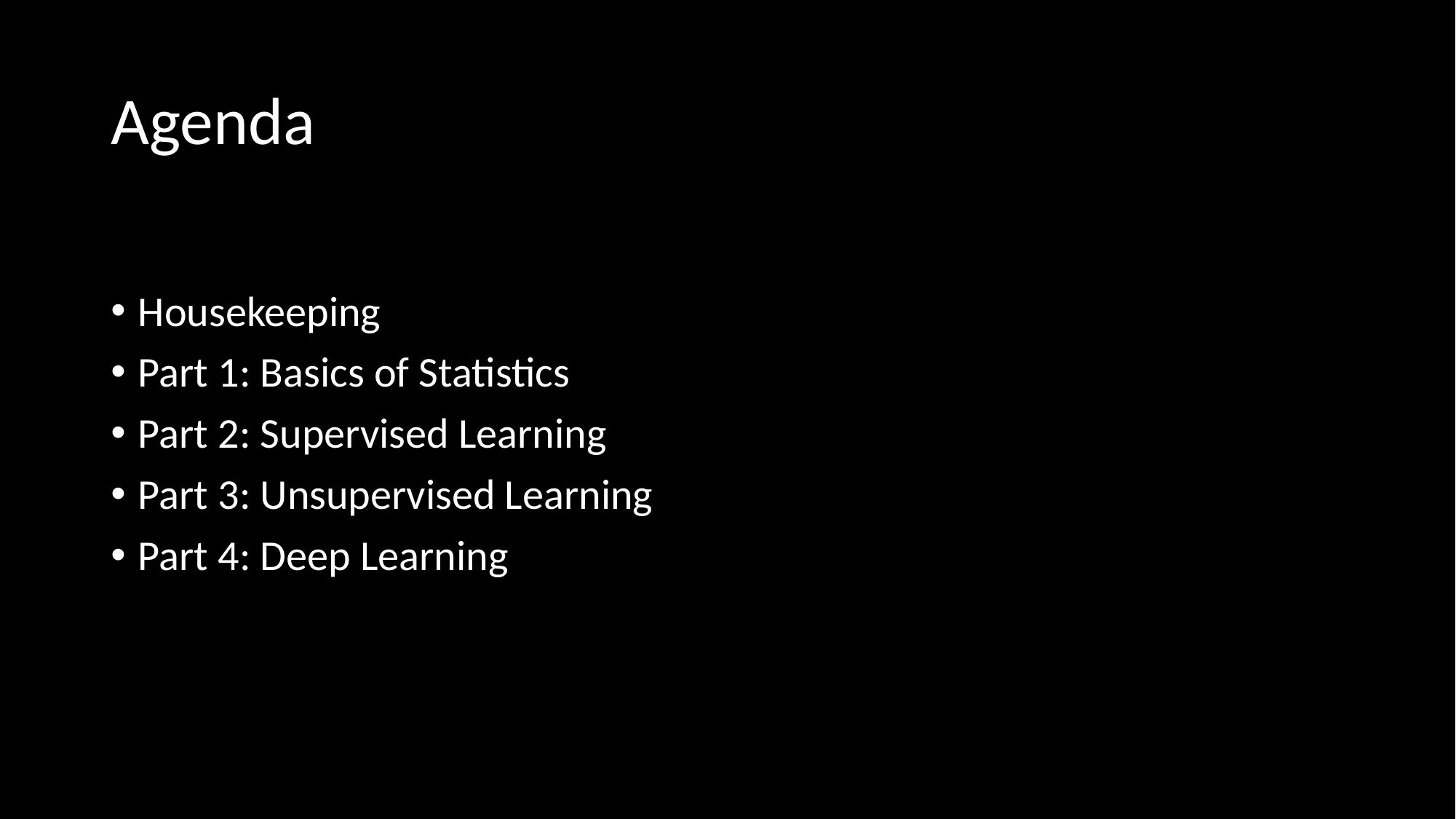

# Agenda

Housekeeping
Part 1: Basics of Statistics
Part 2: Supervised Learning
Part 3: Unsupervised Learning
Part 4: Deep Learning